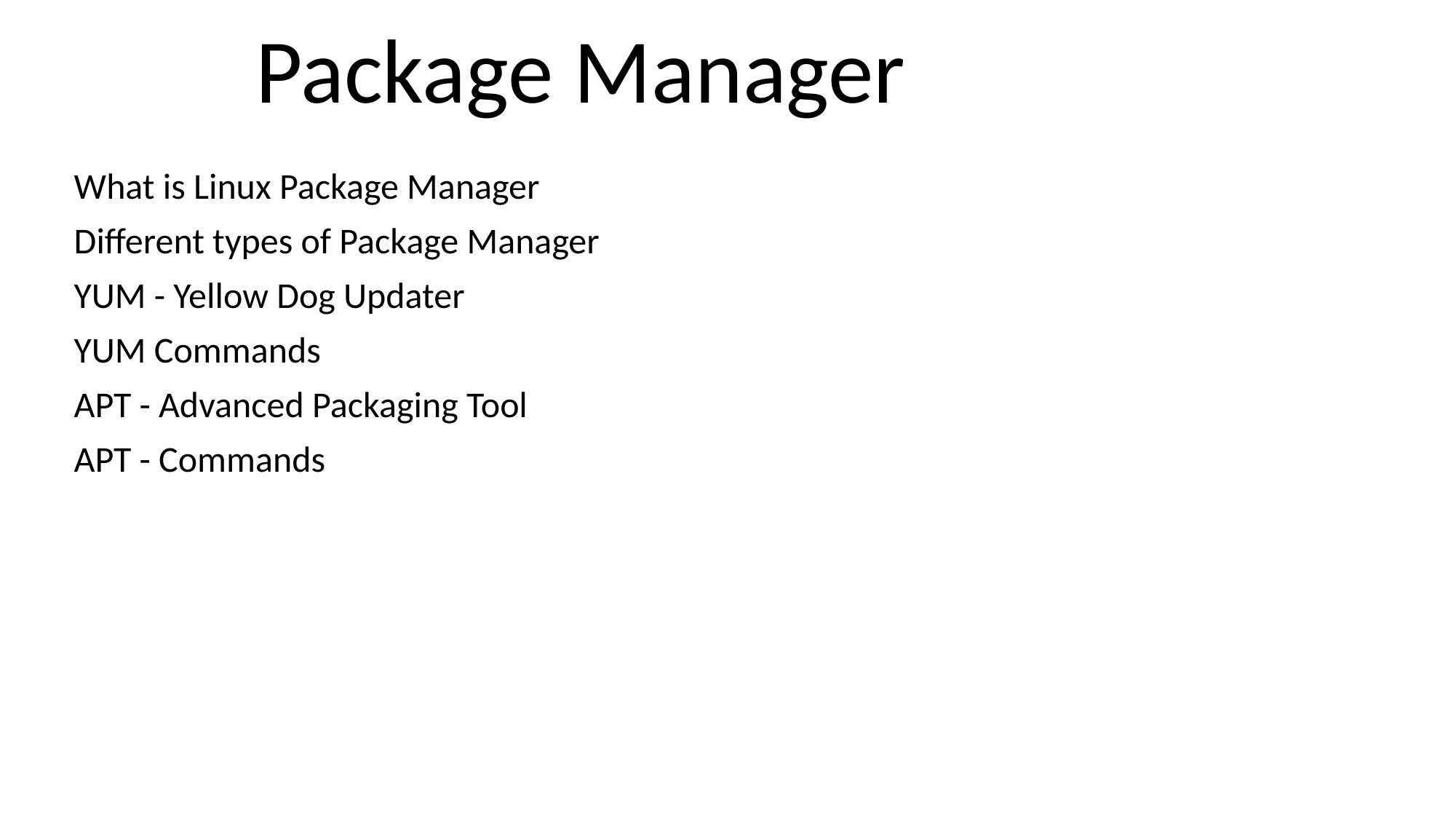

# Package Manager
What is Linux Package Manager
Different types of Package Manager
YUM - Yellow Dog Updater
YUM Commands
APT - Advanced Packaging Tool
APT - Commands